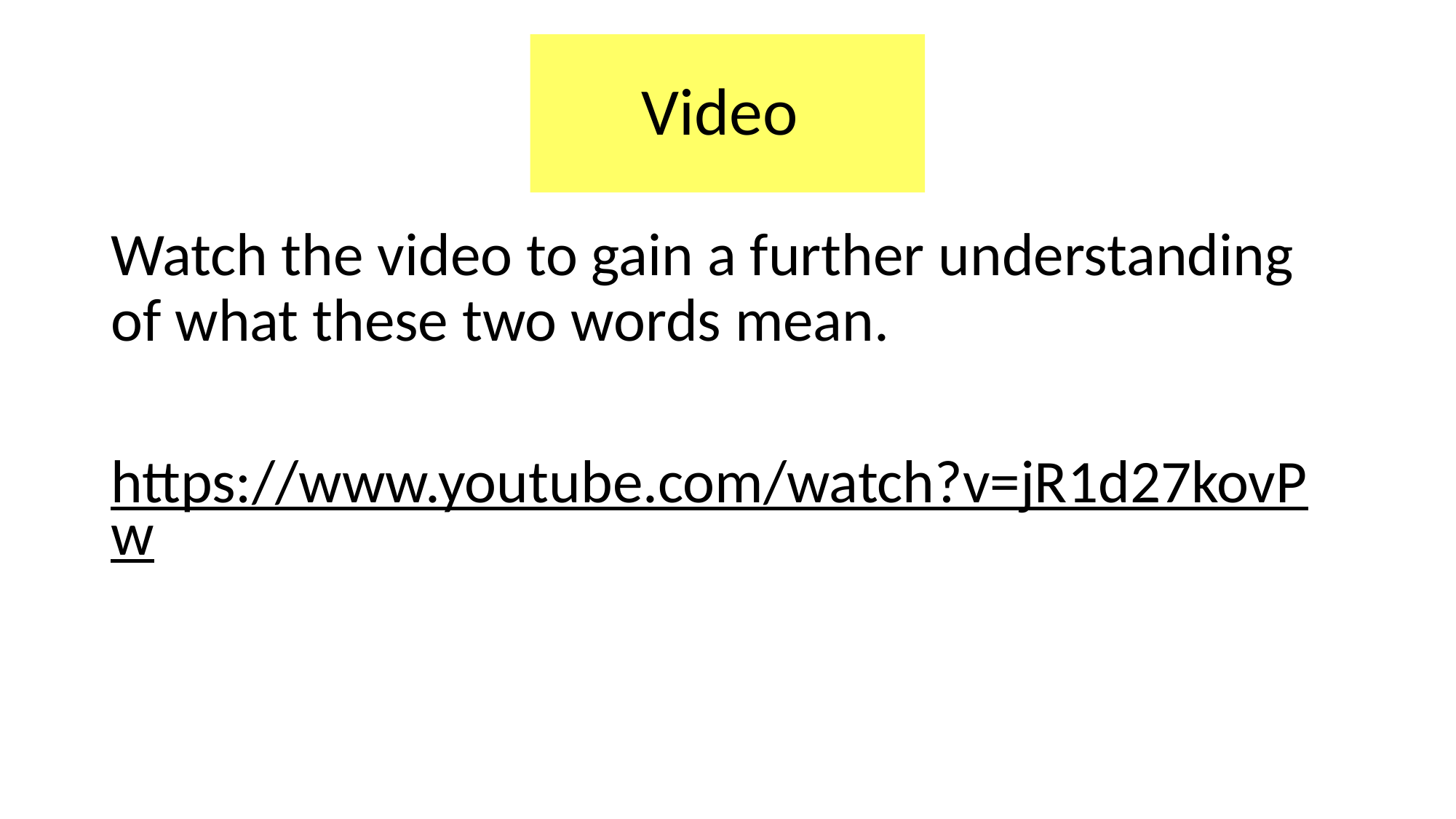

# Video
Watch the video to gain a further understanding of what these two words mean.

https://www.youtube.com/watch?v=jR1d27kovPw